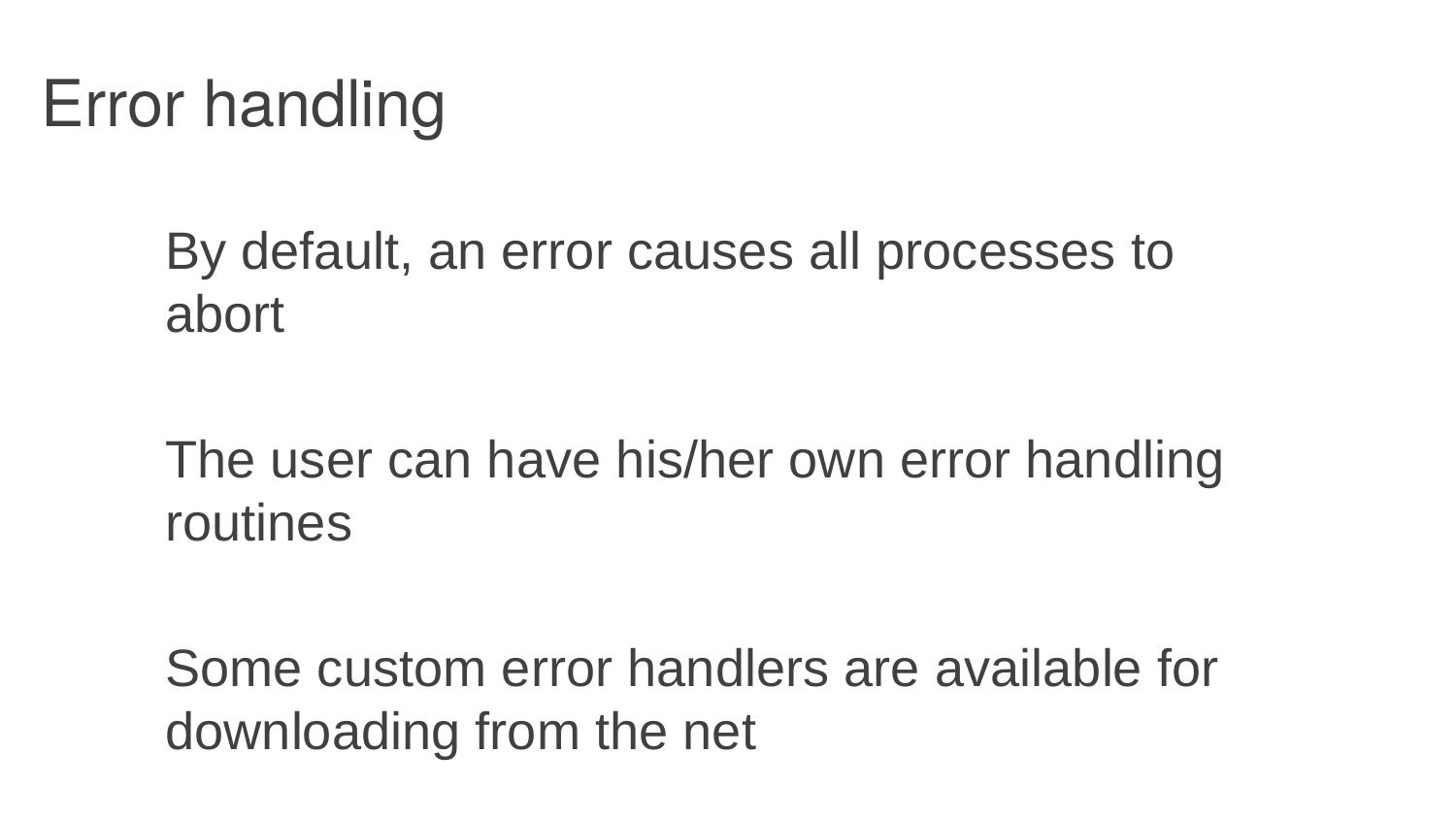

# Error handling
By default, an error causes all processes to abort

The user can have his/her own error handling routines

Some custom error handlers are available for downloading from the net